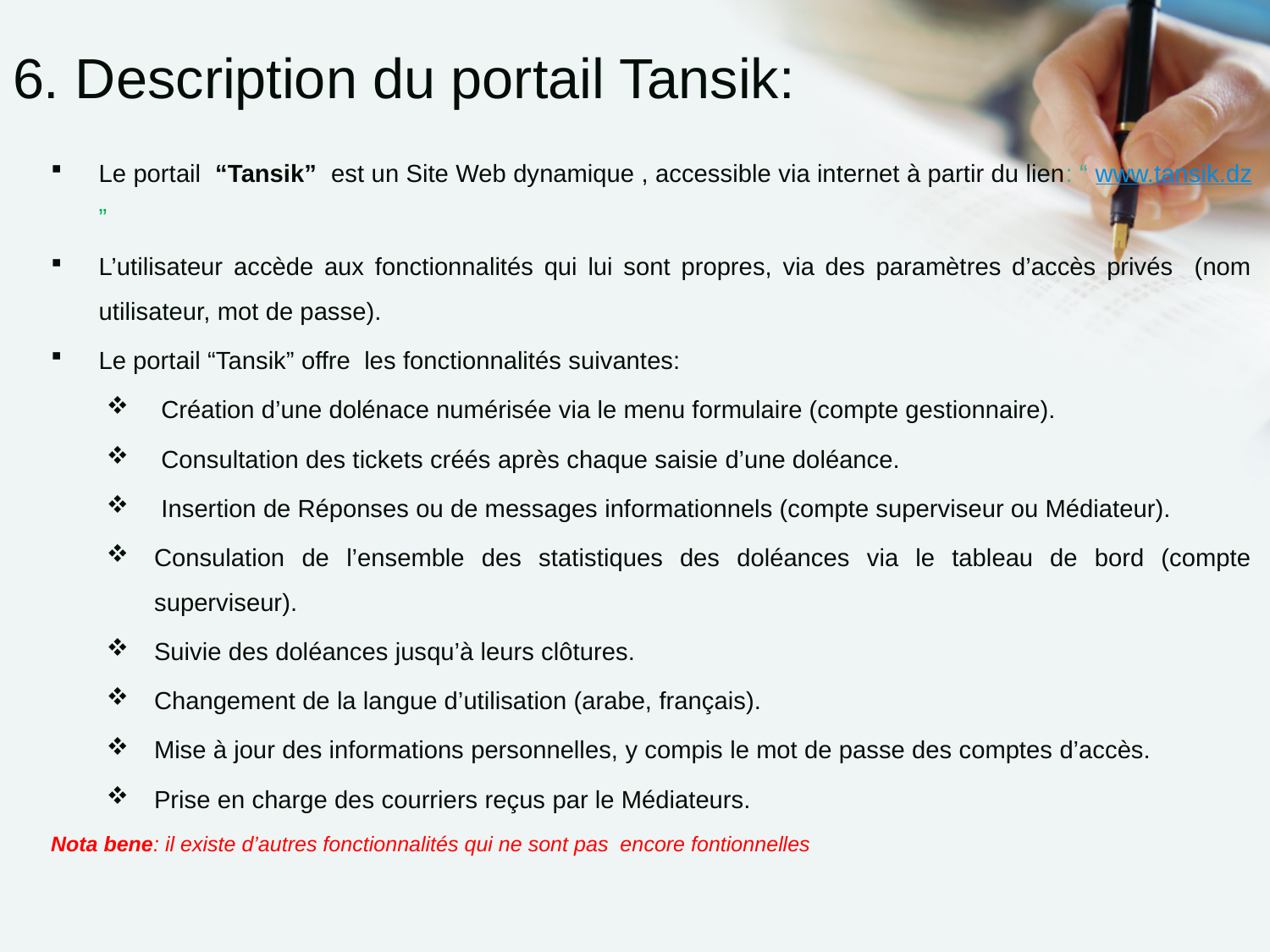

# 6. Description du portail Tansik:
Le portail  “Tansik”  est un Site Web dynamique , accessible via internet à partir du lien: “ www.tansik.dz ”
L’utilisateur accède aux fonctionnalités qui lui sont propres, via des paramètres d’accès privés  (nom utilisateur, mot de passe).
Le portail “Tansik” offre  les fonctionnalités suivantes:
 Création d’une dolénace numérisée via le menu formulaire (compte gestionnaire).
 Consultation des tickets créés après chaque saisie d’une doléance.
 Insertion de Réponses ou de messages informationnels (compte superviseur ou Médiateur).
Consulation de l’ensemble des statistiques des doléances via le tableau de bord (compte superviseur).
Suivie des doléances jusqu’à leurs clôtures.
Changement de la langue d’utilisation (arabe, français).
Mise à jour des informations personnelles, y compis le mot de passe des comptes d’accès.
Prise en charge des courriers reçus par le Médiateurs.
Nota bene: il existe d’autres fonctionnalités qui ne sont pas  encore fontionnelles